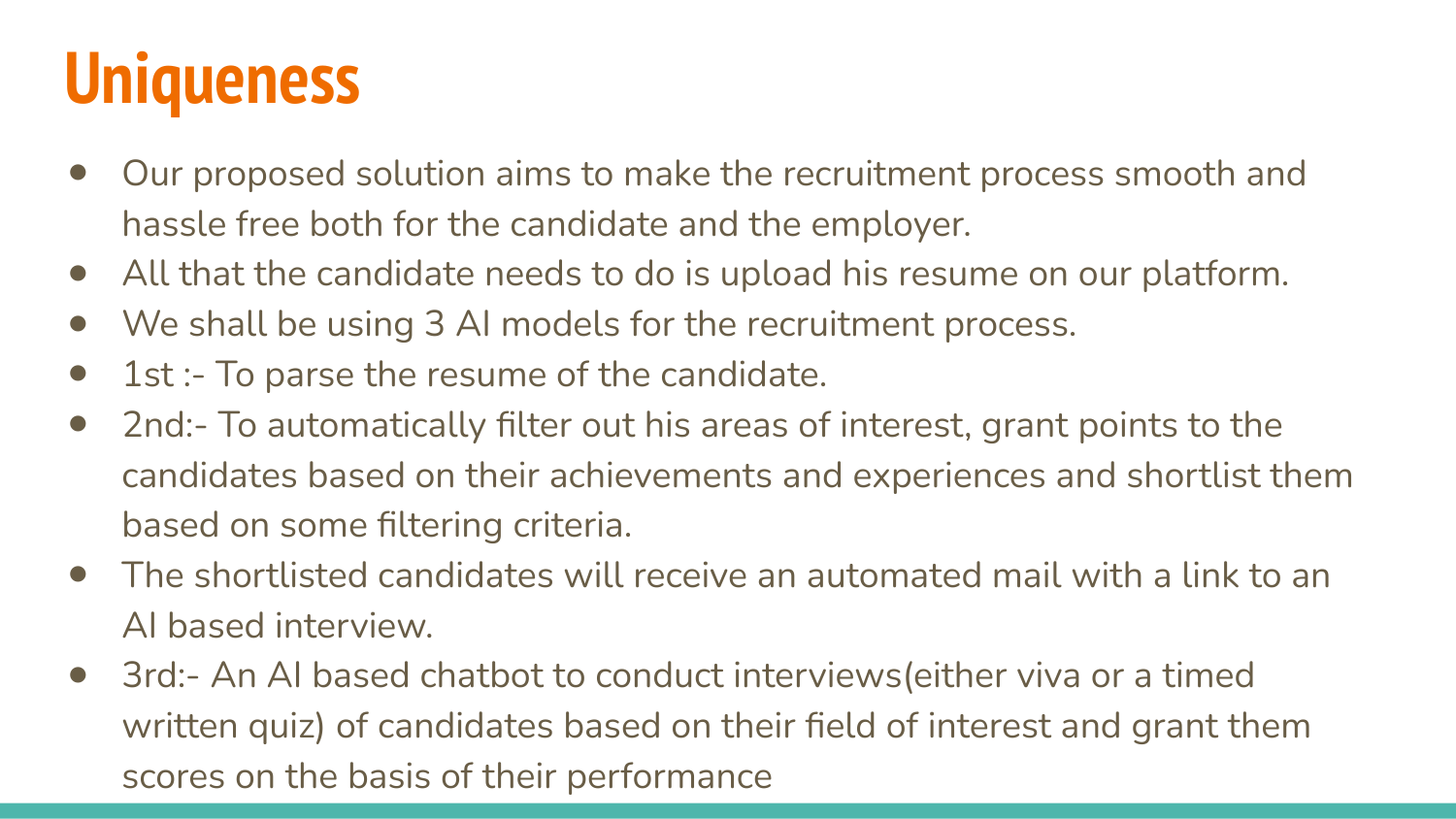

# Uniqueness
Our proposed solution aims to make the recruitment process smooth and hassle free both for the candidate and the employer.
All that the candidate needs to do is upload his resume on our platform.
We shall be using 3 AI models for the recruitment process.
1st :- To parse the resume of the candidate.
2nd:- To automatically filter out his areas of interest, grant points to the candidates based on their achievements and experiences and shortlist them based on some filtering criteria.
The shortlisted candidates will receive an automated mail with a link to an AI based interview.
3rd:- An AI based chatbot to conduct interviews(either viva or a timed written quiz) of candidates based on their field of interest and grant them scores on the basis of their performance